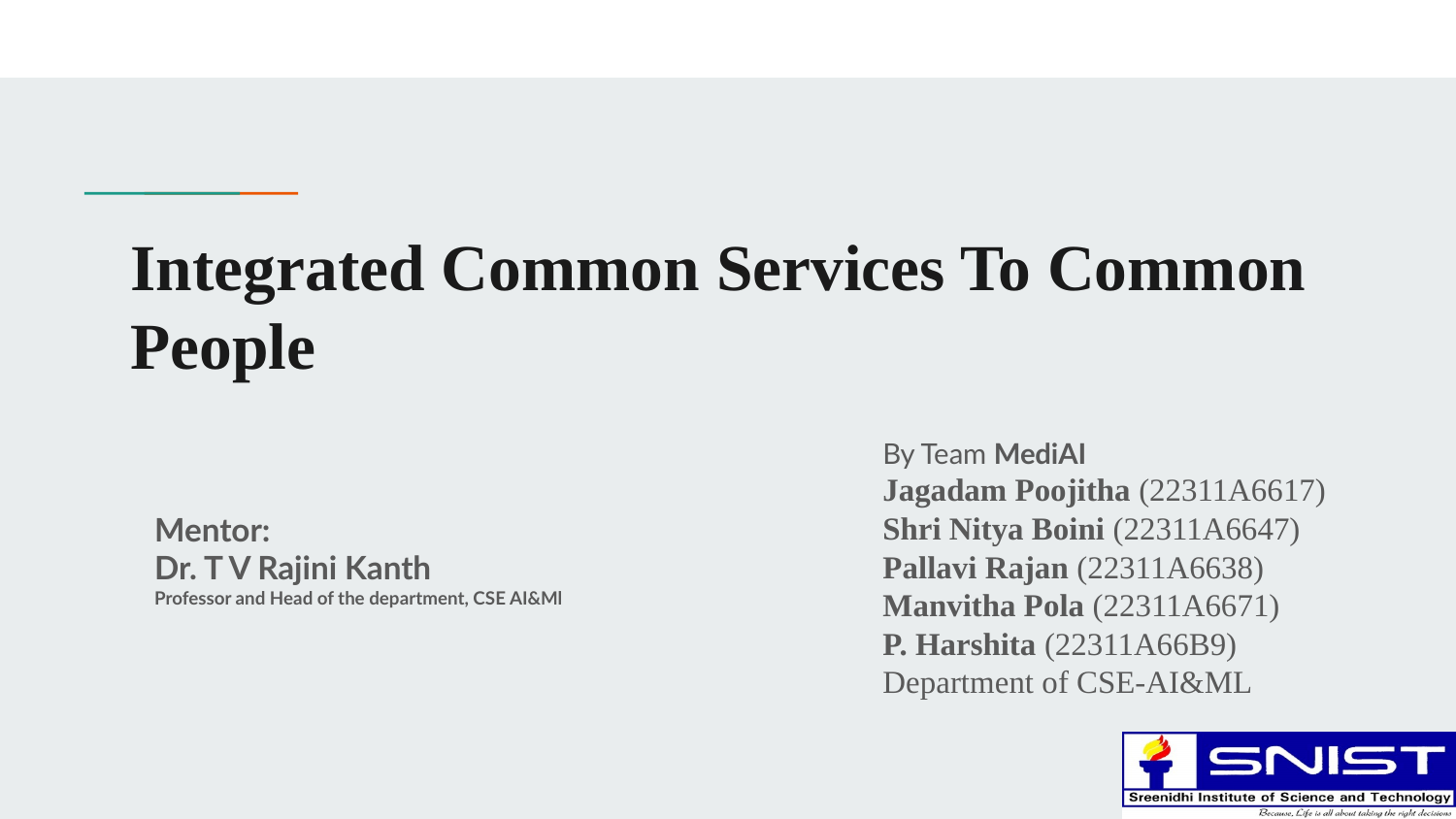

# Integrated Common Services To Common People
By Team MediAI
Jagadam Poojitha (22311A6617)
Shri Nitya Boini (22311A6647)
Pallavi Rajan (22311A6638)
Manvitha Pola (22311A6671)
P. Harshita (22311A66B9)
Department of CSE-AI&ML
Mentor:
Dr. T V Rajini Kanth
Professor and Head of the department, CSE AI&Ml